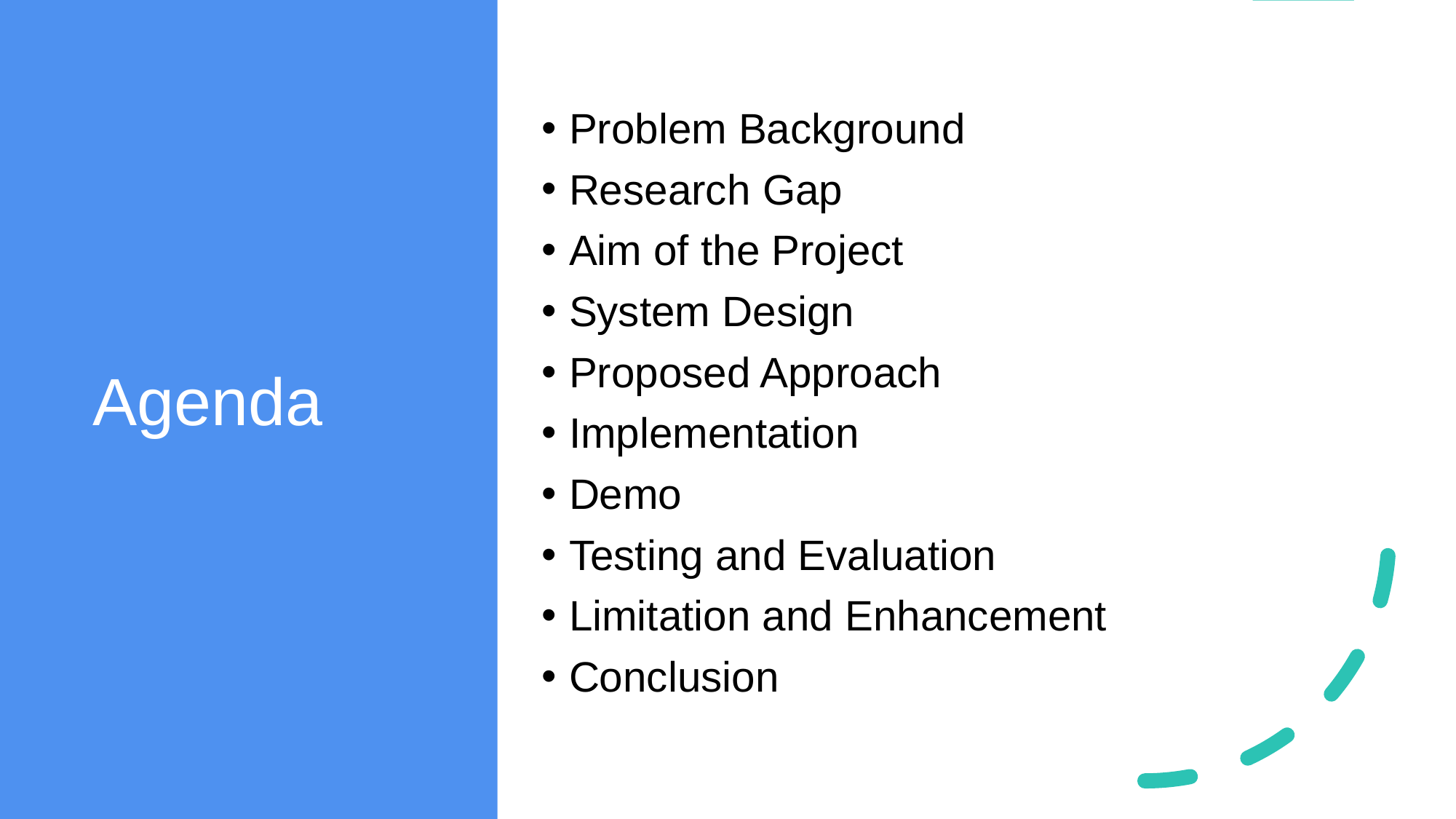

# Agenda
Problem Background
Research Gap
Aim of the Project
System Design
Proposed Approach
Implementation
Demo
Testing and Evaluation
Limitation and Enhancement
Conclusion